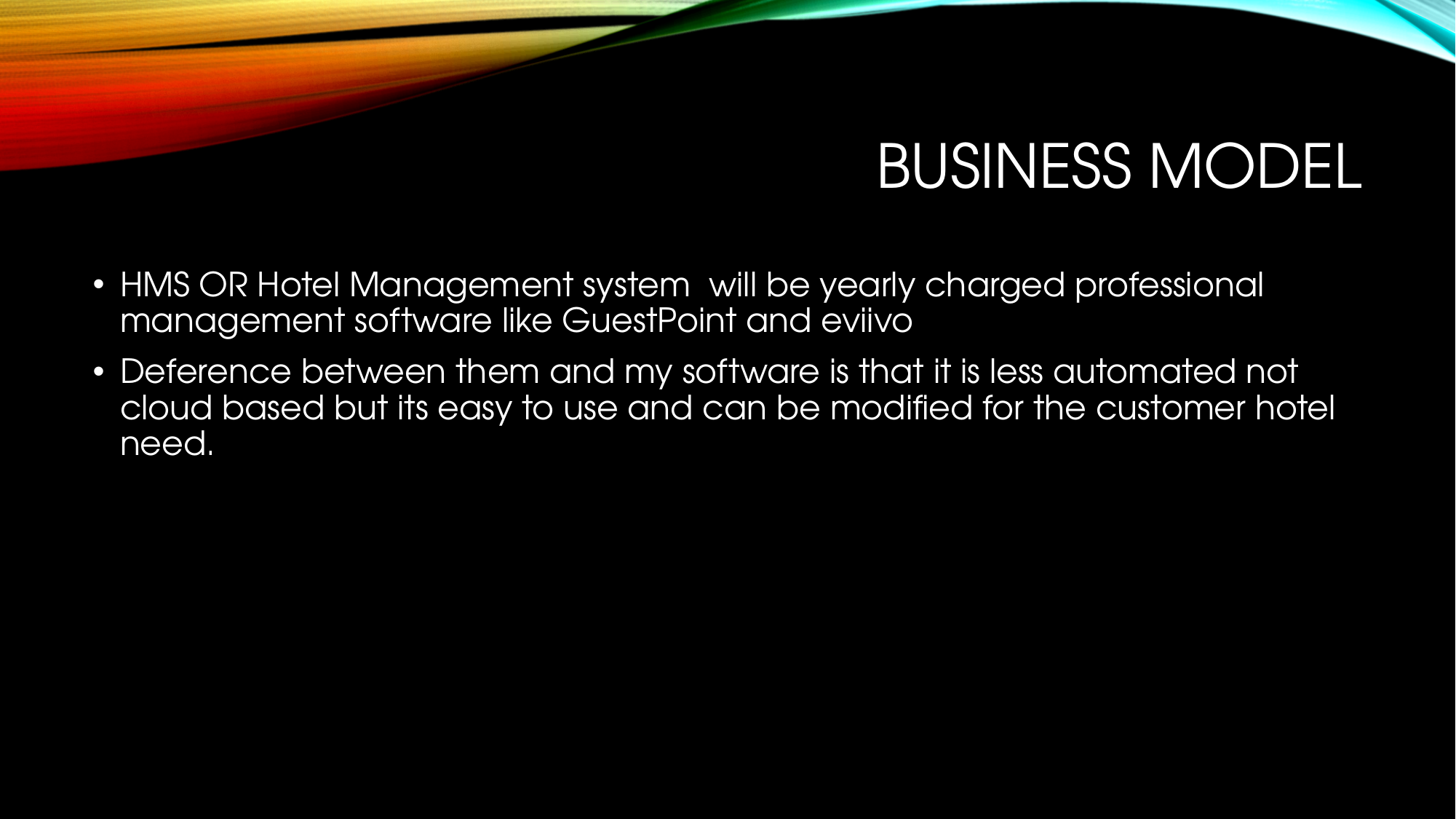

# BUSINESS MODEL
HMS OR Hotel Management system  will be yearly charged professional management software like GuestPoint and eviivo
Deference between them and my software is that it is less automated not cloud based but its easy to use and can be modified for the customer hotel need.